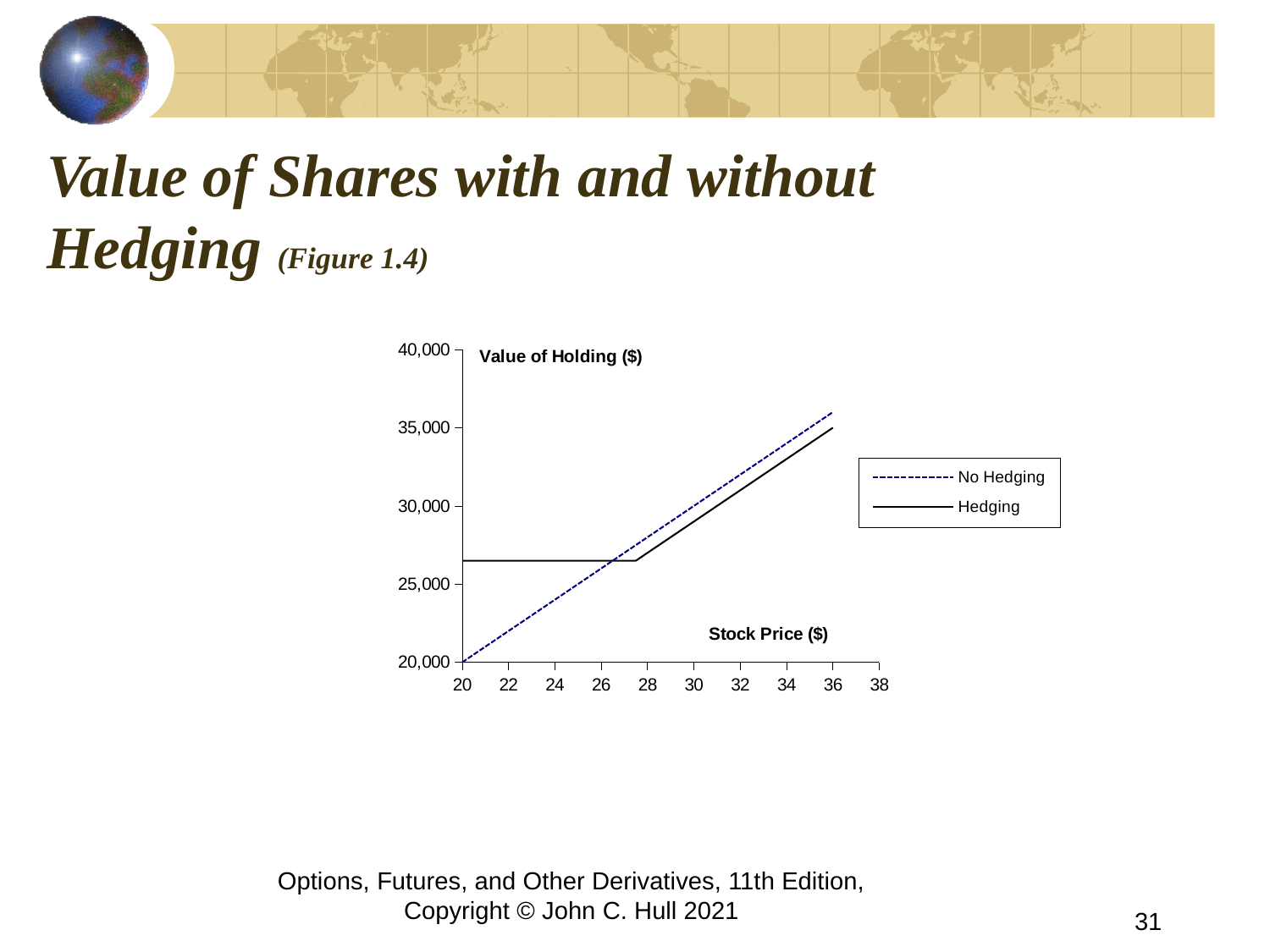

# Value of Shares with and without Hedging (Figure 1.4)

### Chart

| Category | No Hedging | Hedging |
|---|---|---|
Options, Futures, and Other Derivatives, 11th Edition, Copyright © John C. Hull 2021
31